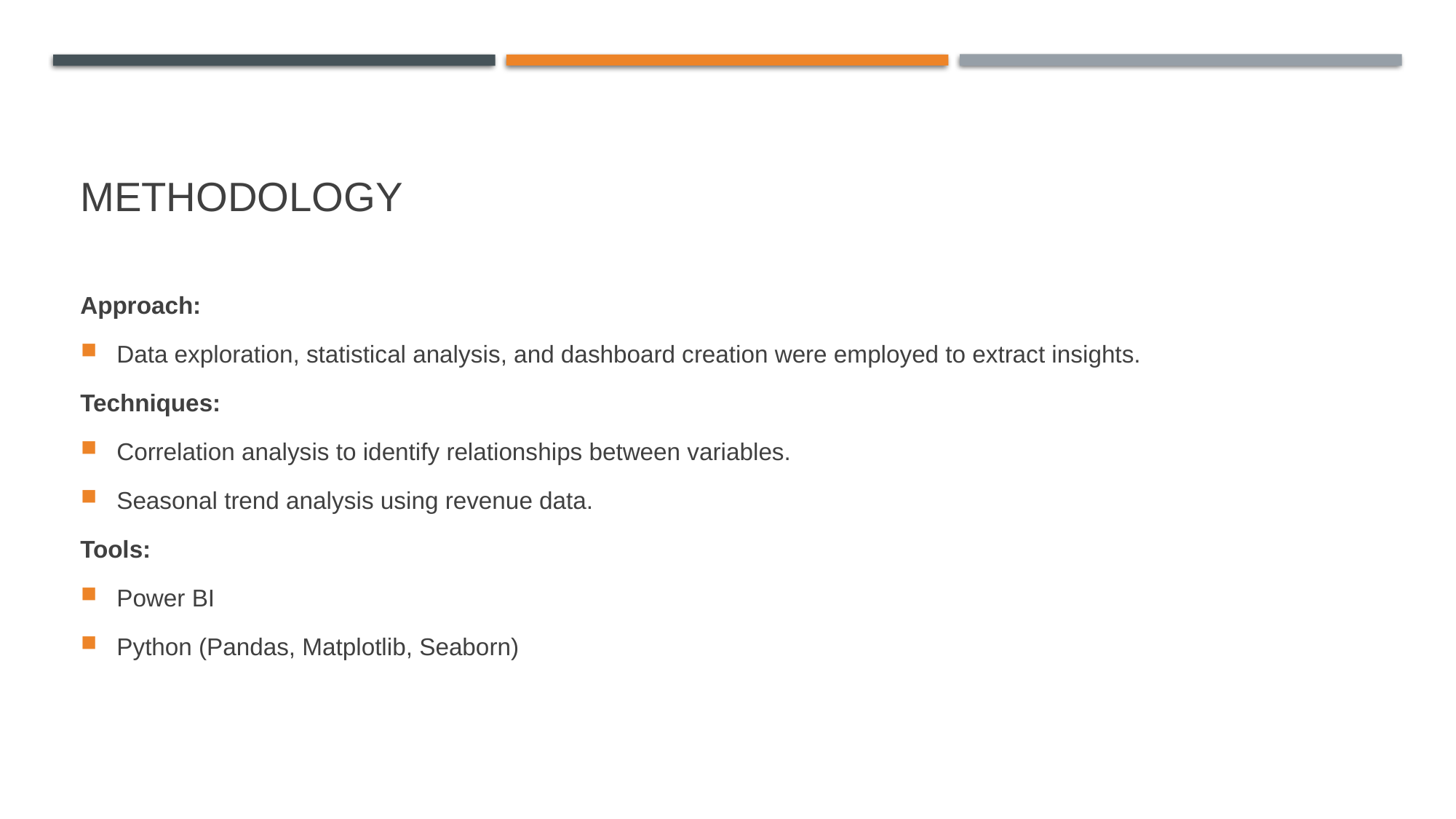

# Methodology
Approach:
Data exploration, statistical analysis, and dashboard creation were employed to extract insights.
Techniques:
Correlation analysis to identify relationships between variables.
Seasonal trend analysis using revenue data.
Tools:
Power BI
Python (Pandas, Matplotlib, Seaborn)